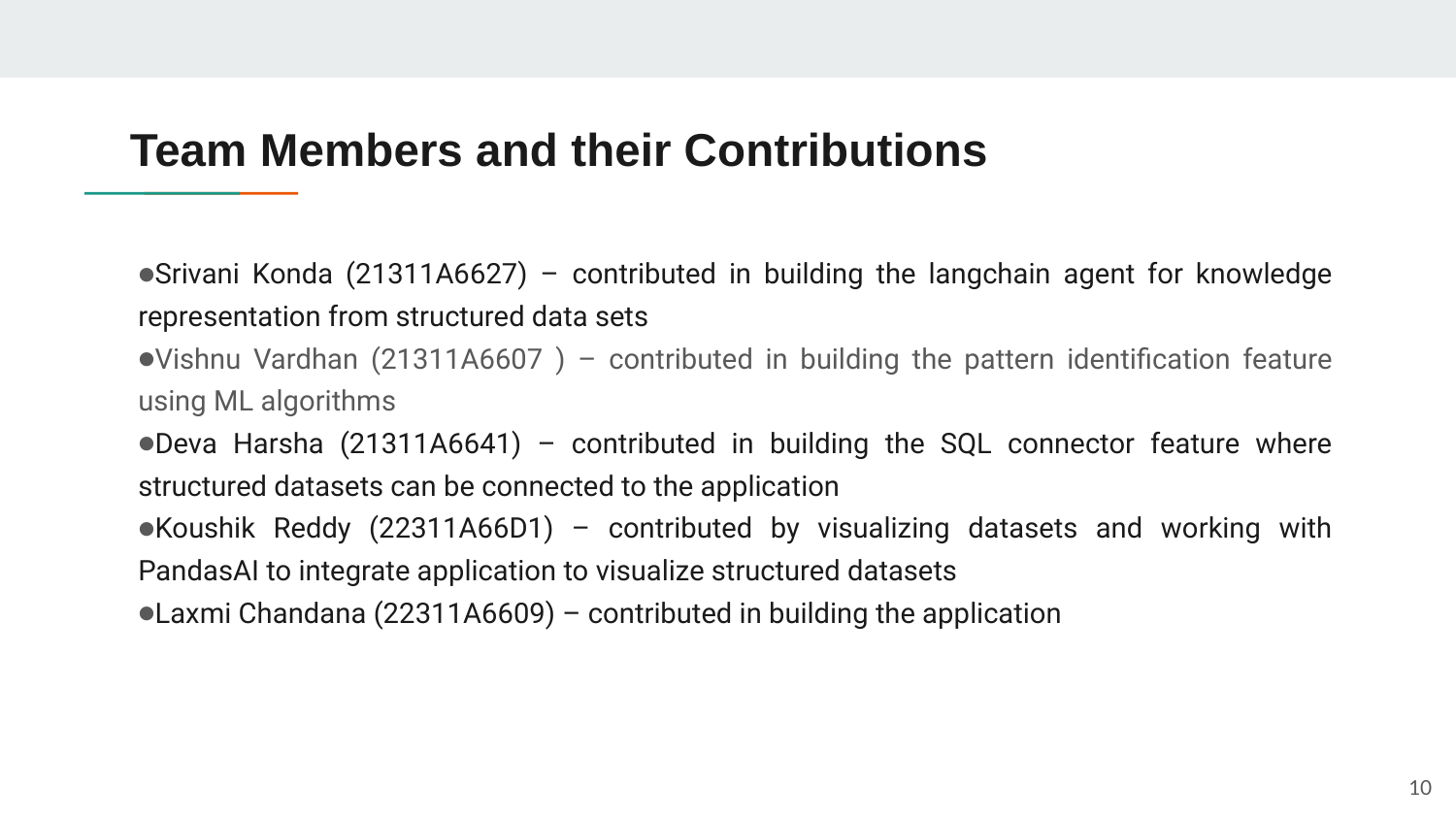

# Team Members and their Contributions
Srivani Konda (21311A6627) – contributed in building the langchain agent for knowledge representation from structured data sets
Vishnu Vardhan (21311A6607 ) – contributed in building the pattern identification feature using ML algorithms
Deva Harsha (21311A6641) – contributed in building the SQL connector feature where structured datasets can be connected to the application
Koushik Reddy (22311A66D1) – contributed by visualizing datasets and working with PandasAI to integrate application to visualize structured datasets
Laxmi Chandana (22311A6609) – contributed in building the application
10